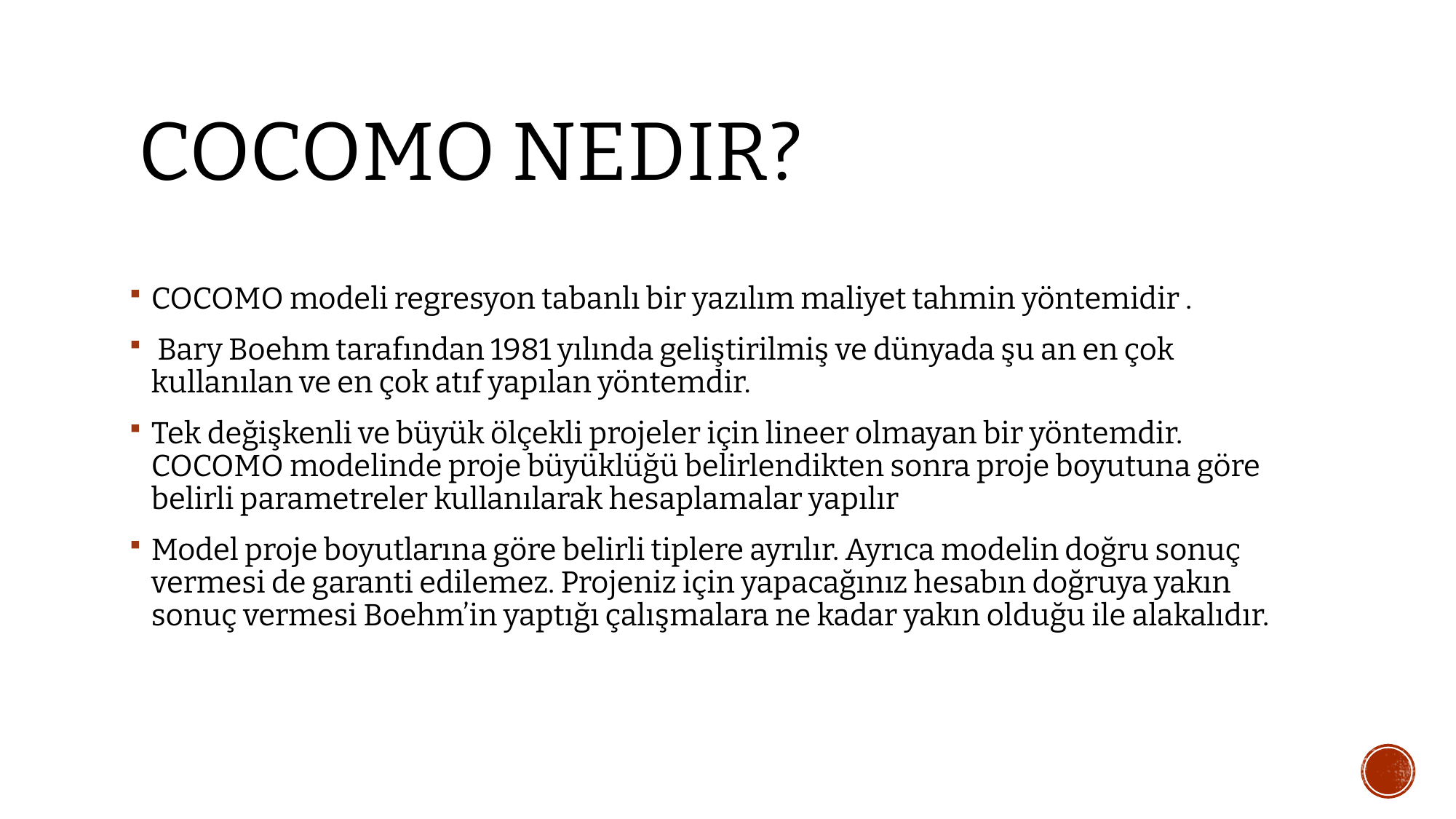

# COCOMO NEDIR?

COCOMO modeli regresyon tabanlı bir yazılım maliyet tahmin yöntemidir .
 Bary Boehm tarafından 1981 yılında geliştirilmiş ve dünyada şu an en çok kullanılan ve en çok atıf yapılan yöntemdir.
Tek değişkenli ve büyük ölçekli projeler için lineer olmayan bir yöntemdir. COCOMO modelinde proje büyüklüğü belirlendikten sonra proje boyutuna göre belirli parametreler kullanılarak hesaplamalar yapılır
Model proje boyutlarına göre belirli tiplere ayrılır. Ayrıca modelin doğru sonuç vermesi de garanti edilemez. Projeniz için yapacağınız hesabın doğruya yakın sonuç vermesi Boehm’in yaptığı çalışmalara ne kadar yakın olduğu ile alakalıdır.